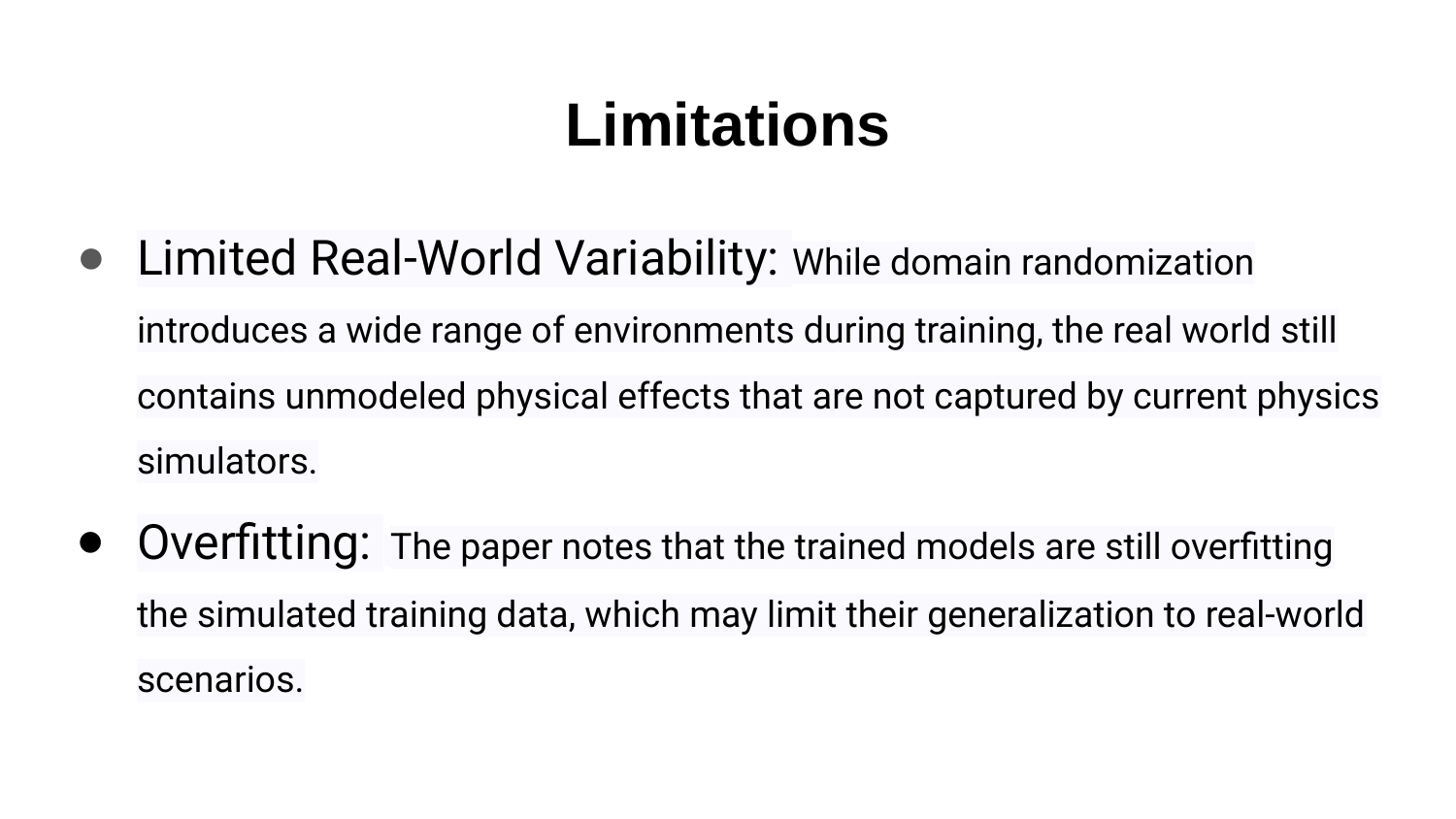

# Limitations
Limited Real-World Variability: While domain randomization introduces a wide range of environments during training, the real world still contains unmodeled physical effects that are not captured by current physics simulators.
Overfitting:  The paper notes that the trained models are still overfitting the simulated training data, which may limit their generalization to real-world scenarios.